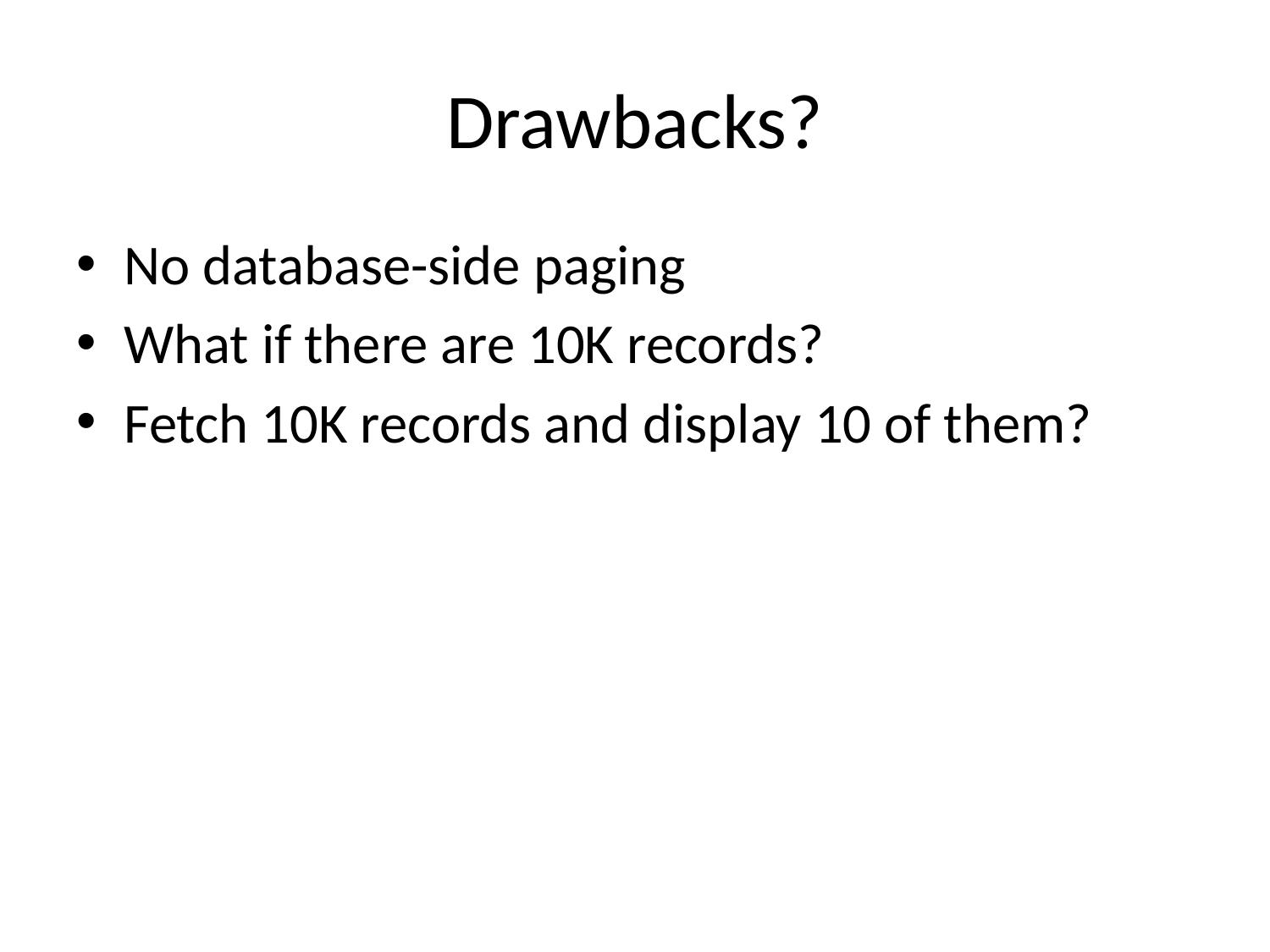

# Drawbacks?
No database-side paging
What if there are 10K records?
Fetch 10K records and display 10 of them?